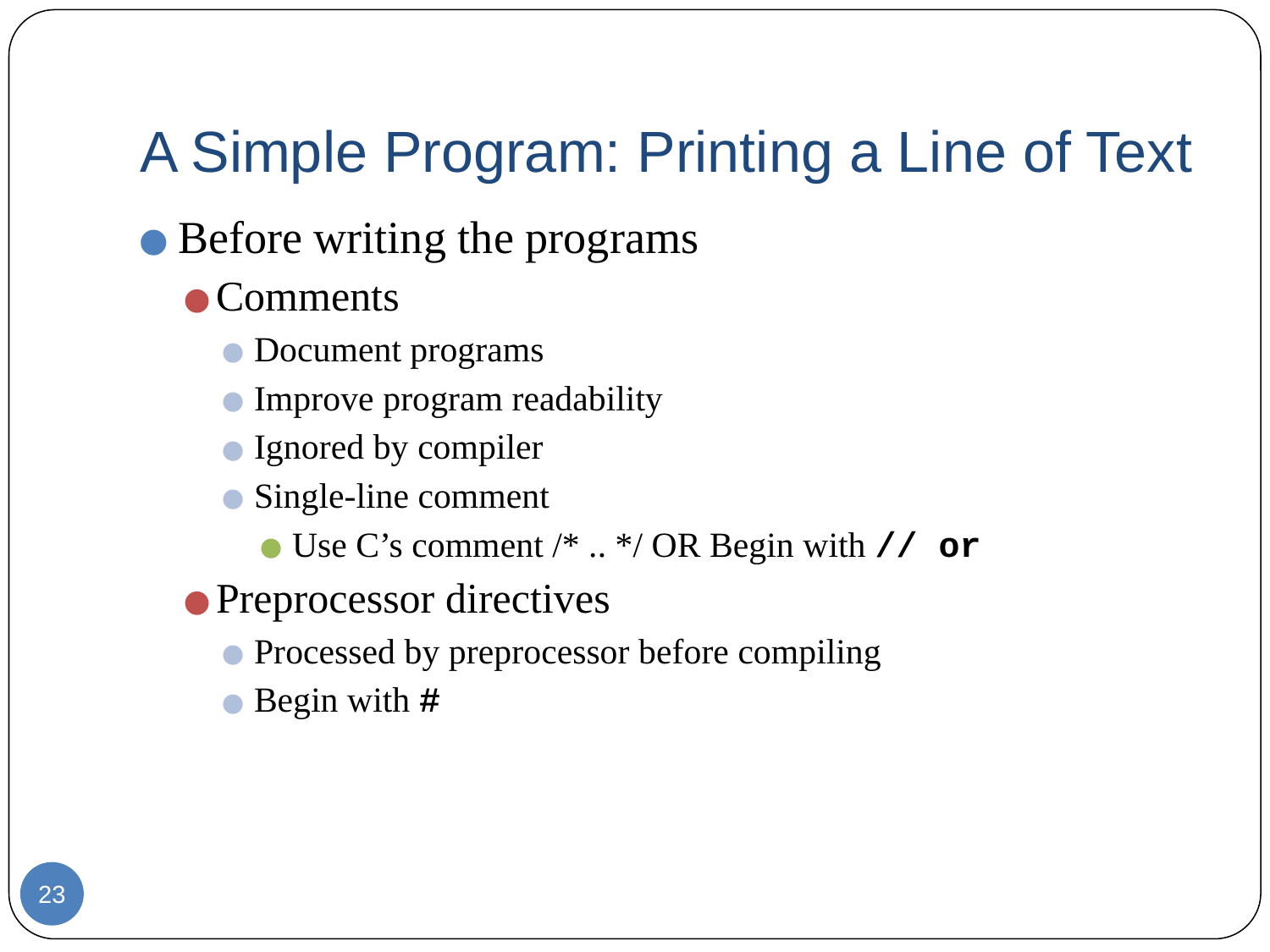

# A Simple Program: Printing a Line of Text
Before writing the programs
Comments
Document programs
Improve program readability
Ignored by compiler
Single-line comment
Use C’s comment /* .. */ OR Begin with // or
Preprocessor directives
Processed by preprocessor before compiling
Begin with #

23